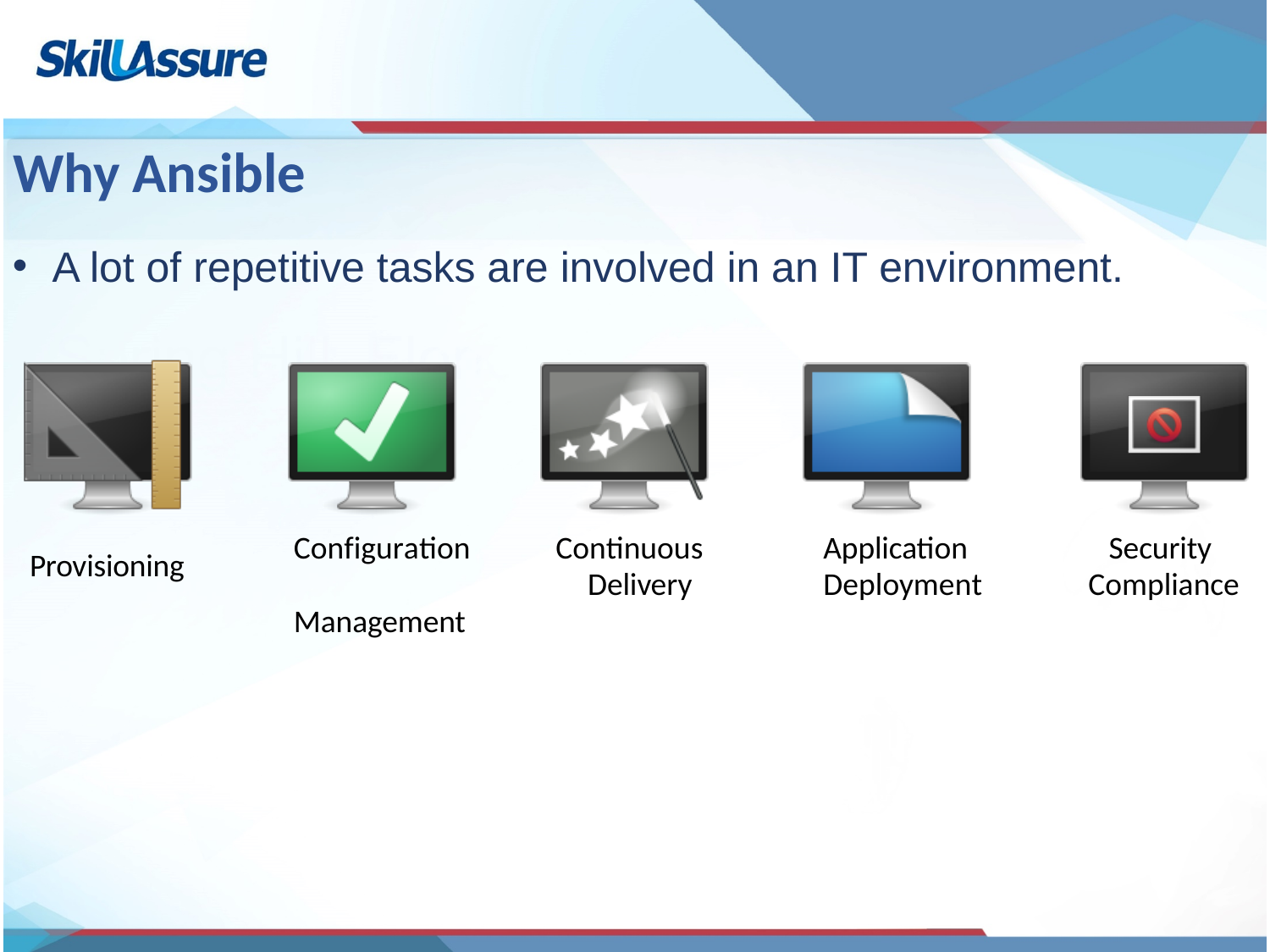

# Why Ansible
A lot of repetitive tasks are involved in an IT environment.

Configuration  Management
Continuous  Delivery
Application  Deployment
Security  Compliance
Provisioning